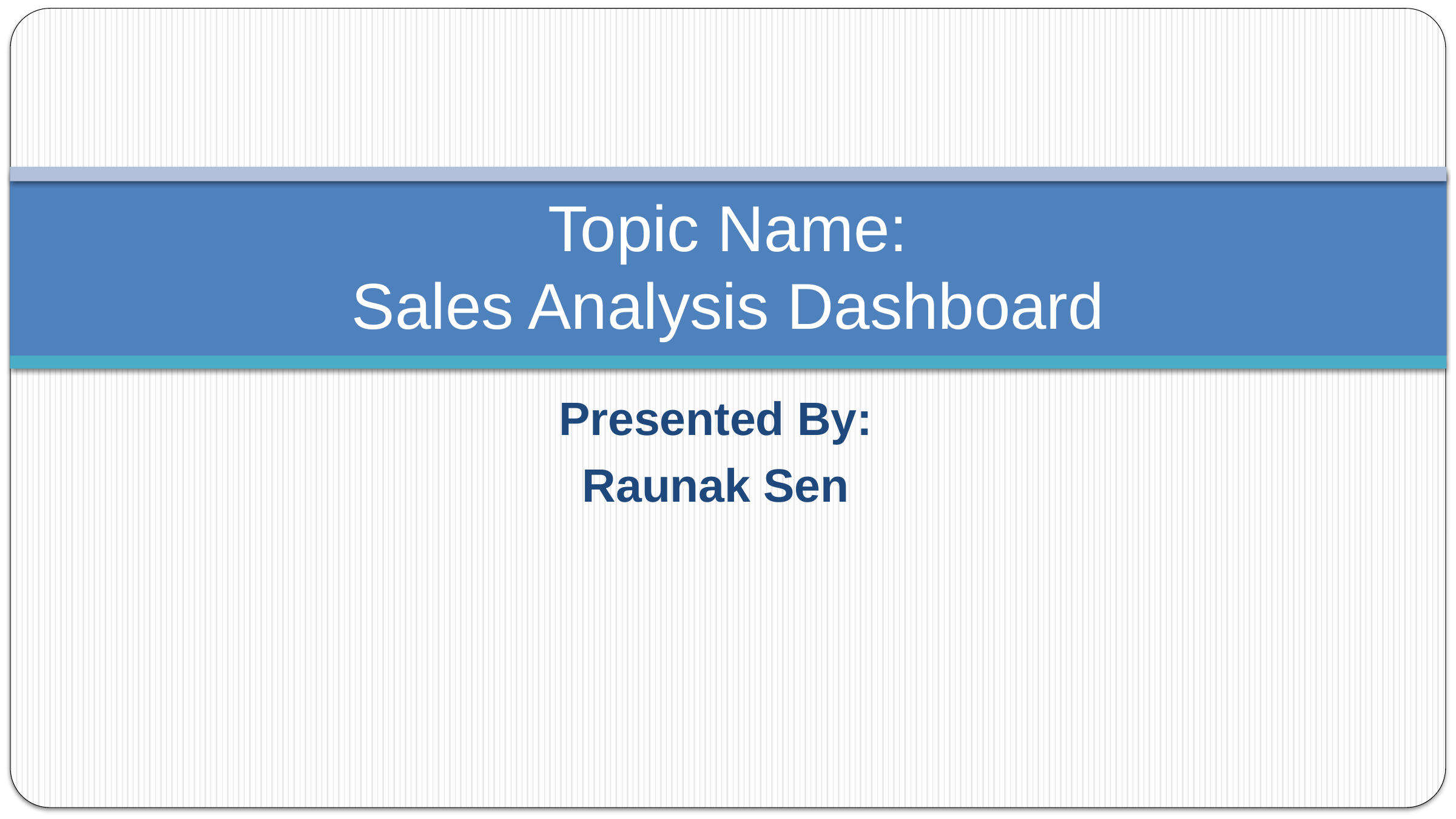

# Topic Name: Sales Analysis Dashboard
Presented By:
Raunak Sen